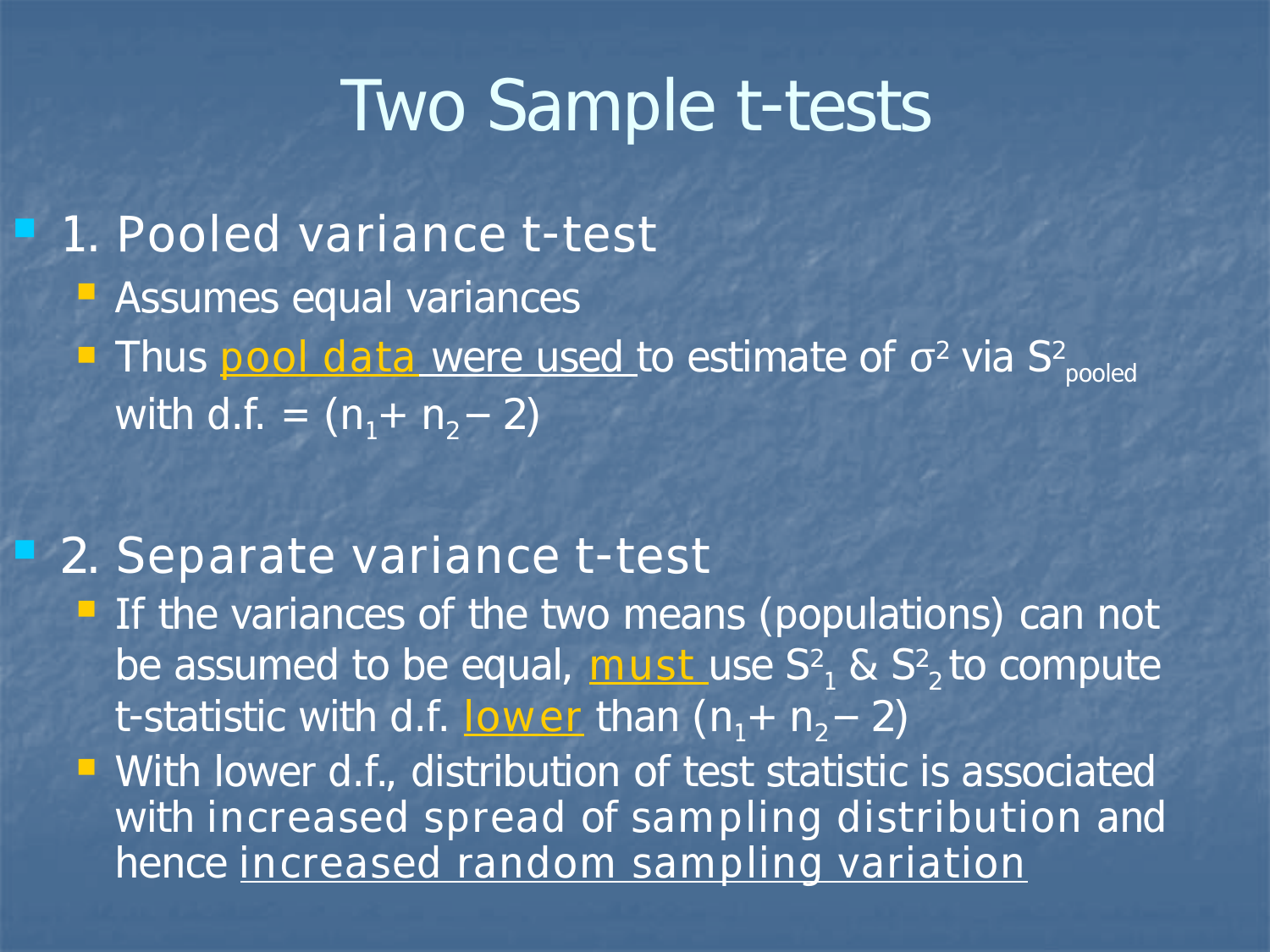

Two Sample t-tests
1. Pooled variance t-test
Assumes equal variances
Thus pool data were used to estimate of σ2 via S2pooled with d.f. = (n1+ n2 – 2)

2. Separate variance t-test
If the variances of the two means (populations) can not be assumed to be equal, must use S21 & S22 to compute t-statistic with d.f. lower than (n1+ n2 – 2)
With lower d.f., distribution of test statistic is associated with increased spread of sampling distribution and hence increased random sampling variation